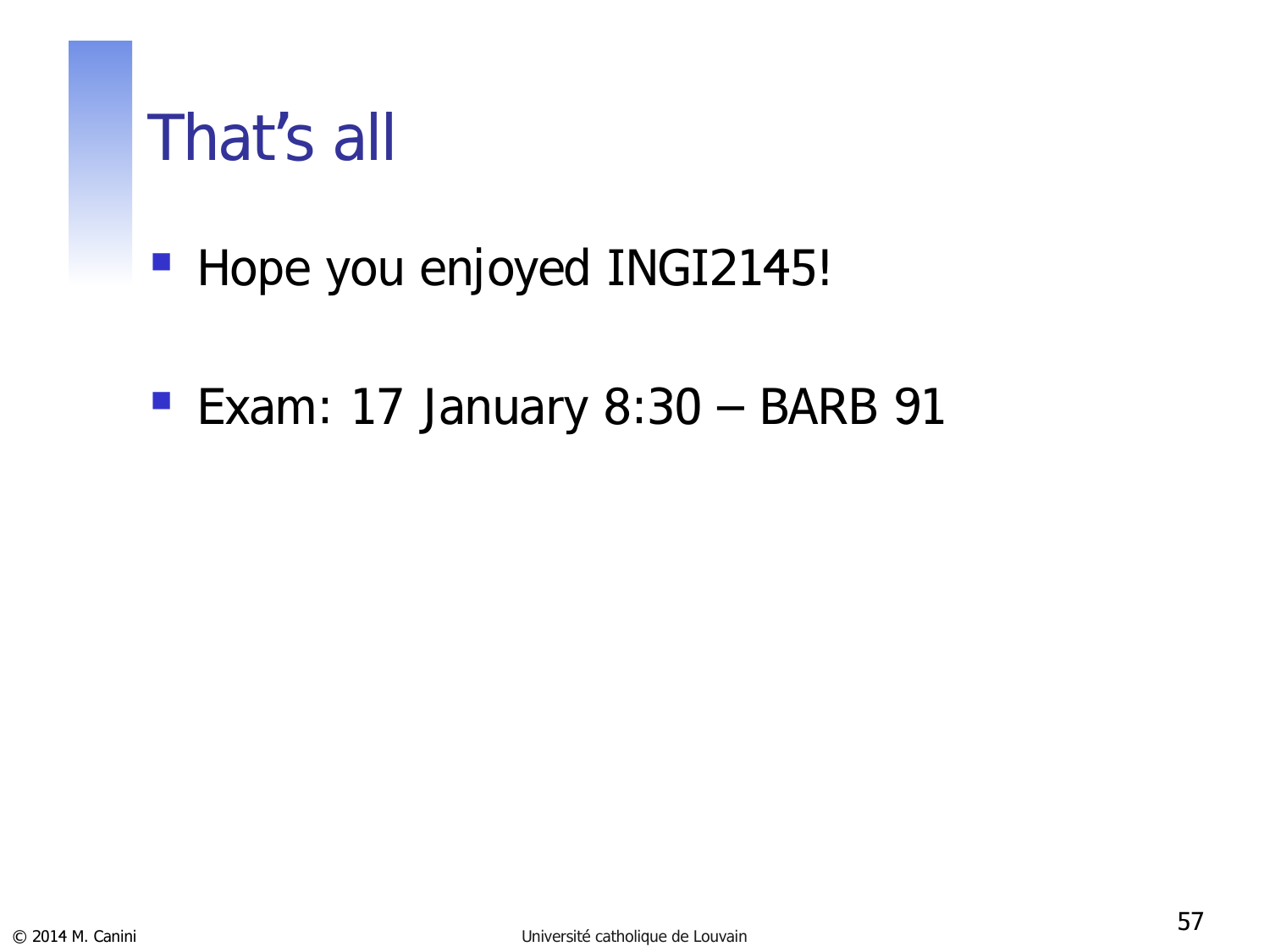

# That’s all
Hope you enjoyed INGI2145!

Exam: 17 January 8:30 – BARB 91
57
Université catholique de Louvain